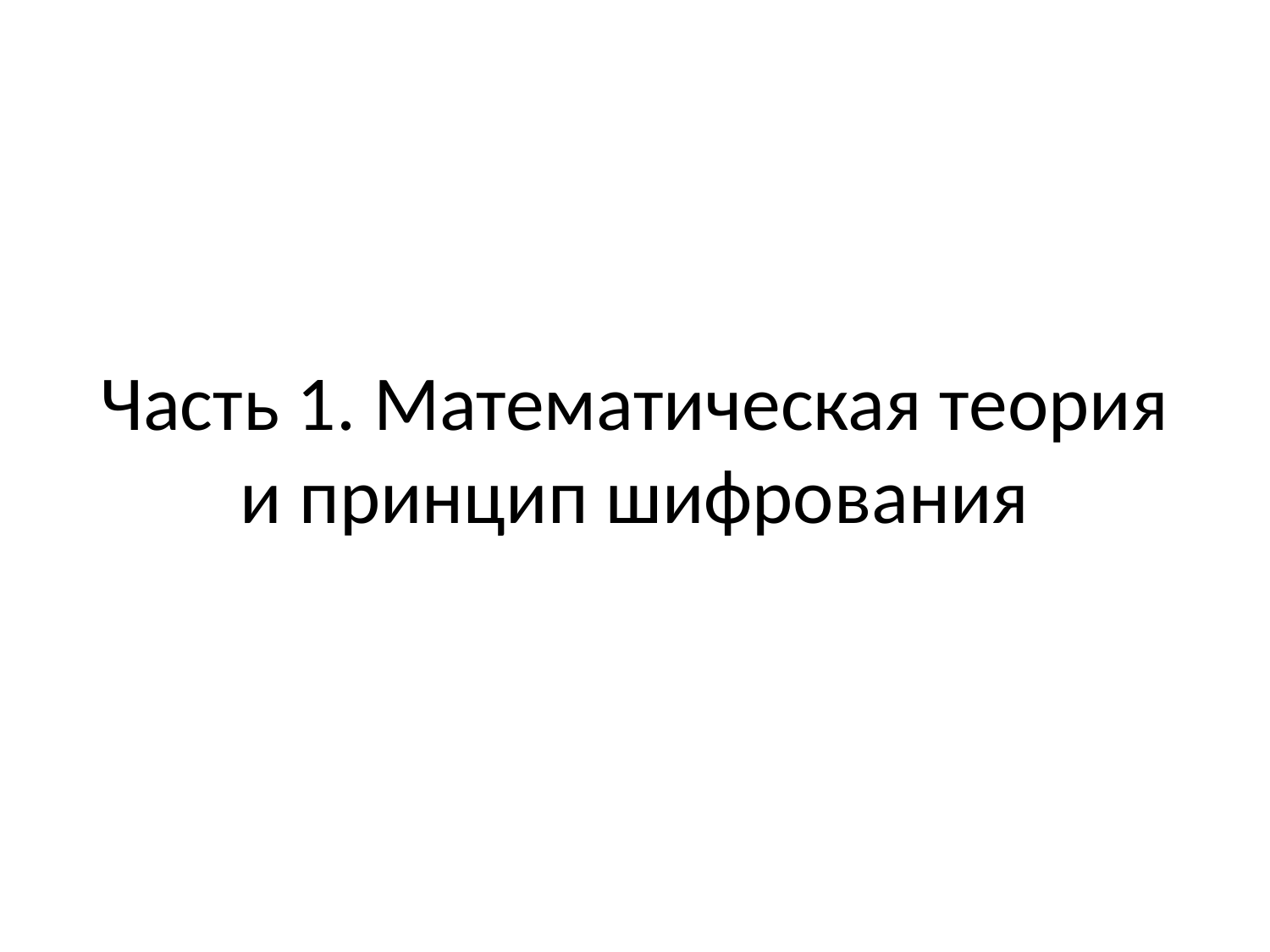

# Часть 1. Математическая теория и принцип шифрования